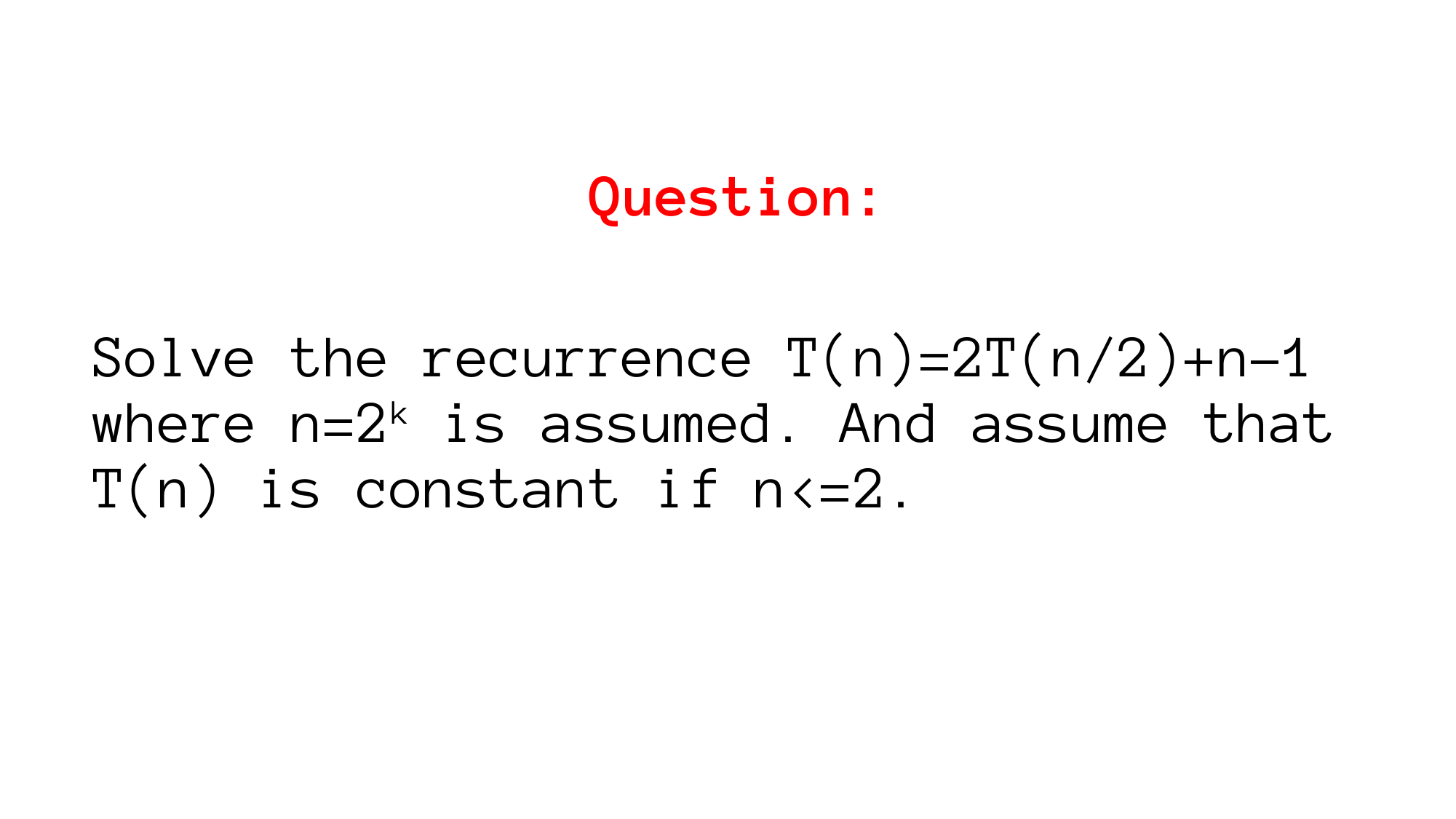

Question:

Solve the recurrence T(n)=2T(n/2)+n-1 where n=2k is assumed. And assume that T(n) is constant if n<=2.